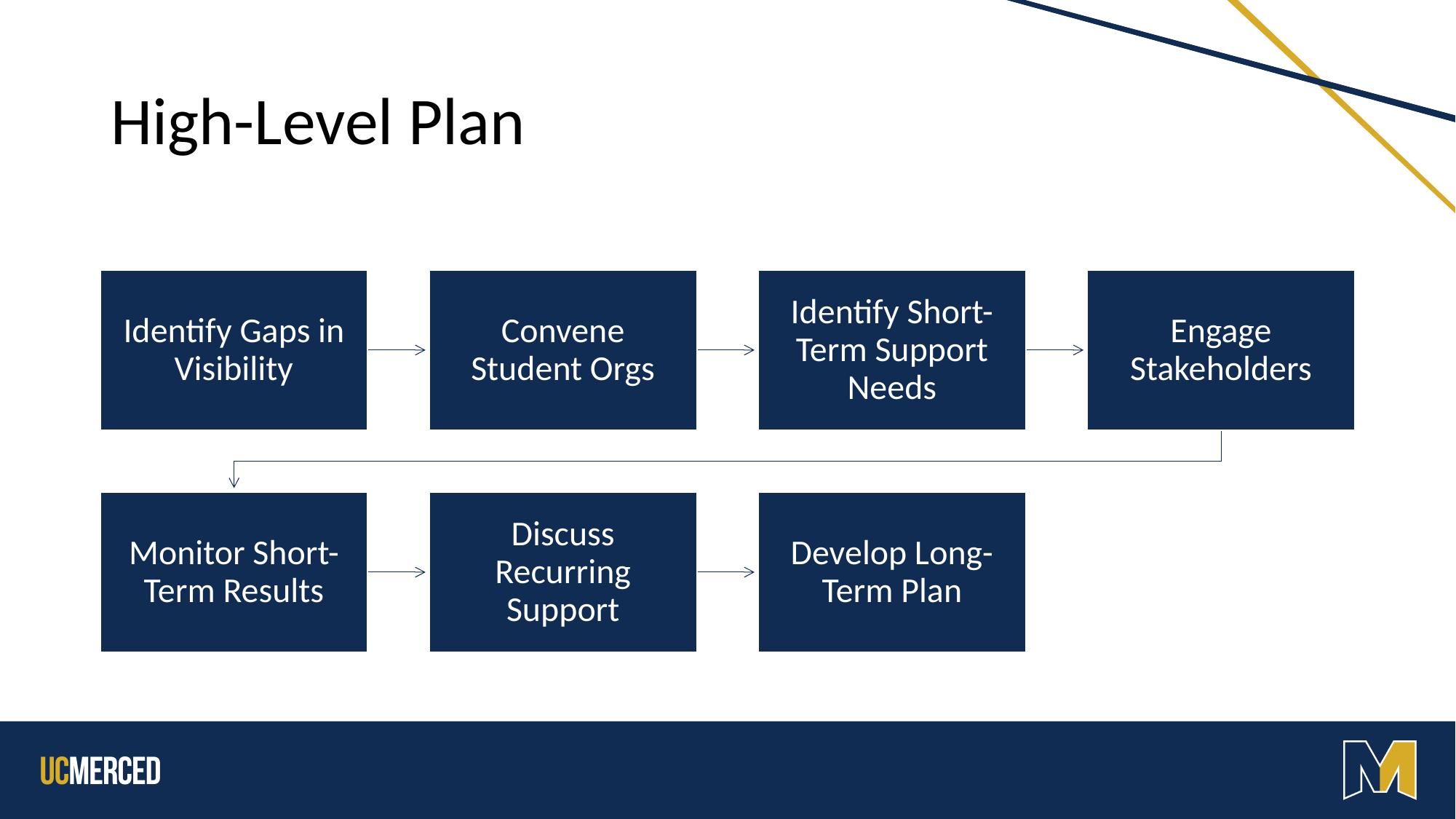

# High-Level Plan

Identify Gaps in Visibility

Convene Student Orgs

Identify Short-Term Support Needs

Engage Stakeholders

Monitor Short-Term Results

Discuss Recurring Support
Develop Long-Term Plan